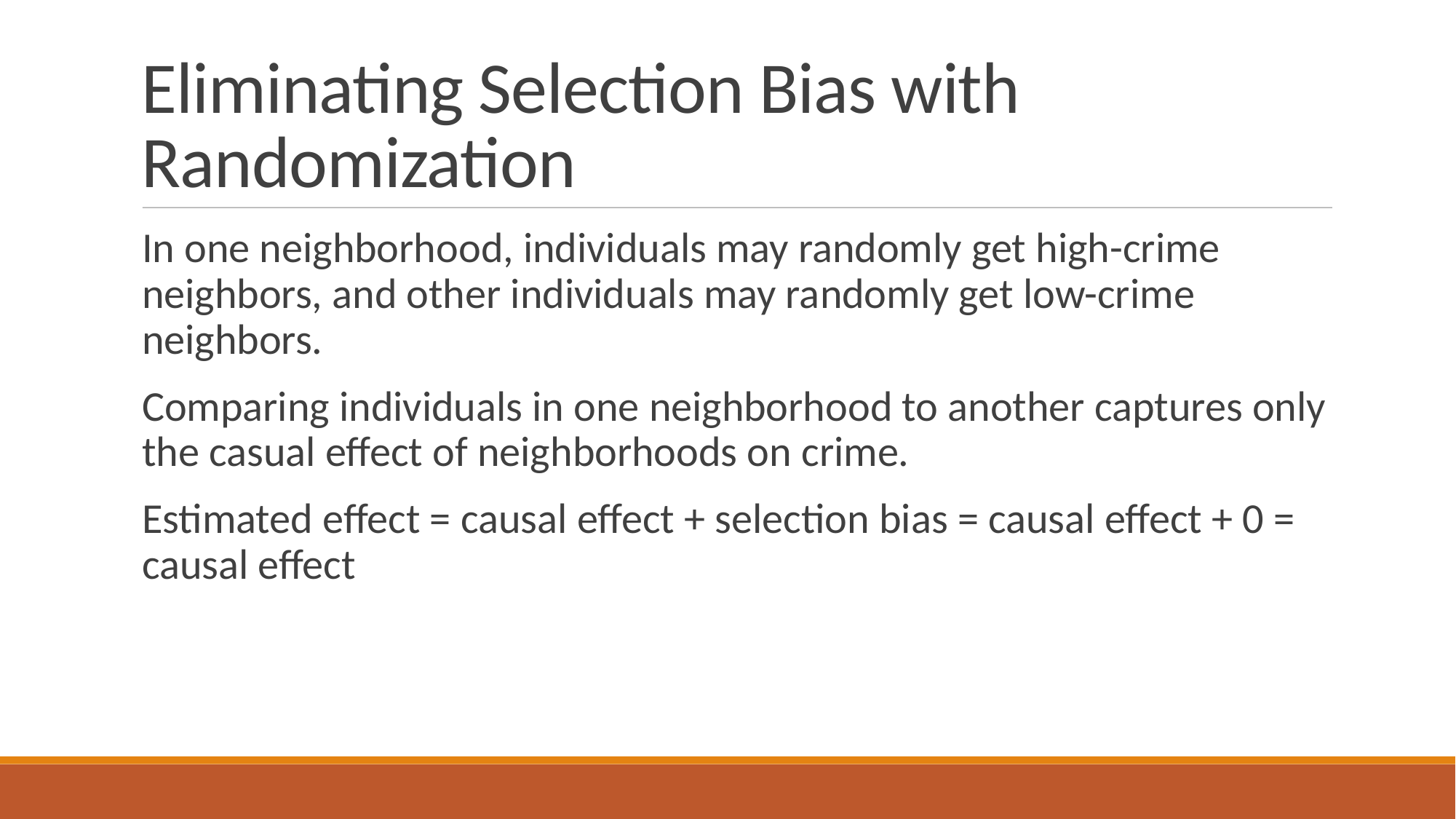

# Eliminating Selection Bias with Randomization
In one neighborhood, individuals may randomly get high-crime neighbors, and other individuals may randomly get low-crime neighbors.
Comparing individuals in one neighborhood to another captures only the casual effect of neighborhoods on crime.
Estimated effect = causal effect + selection bias = causal effect + 0 = causal effect